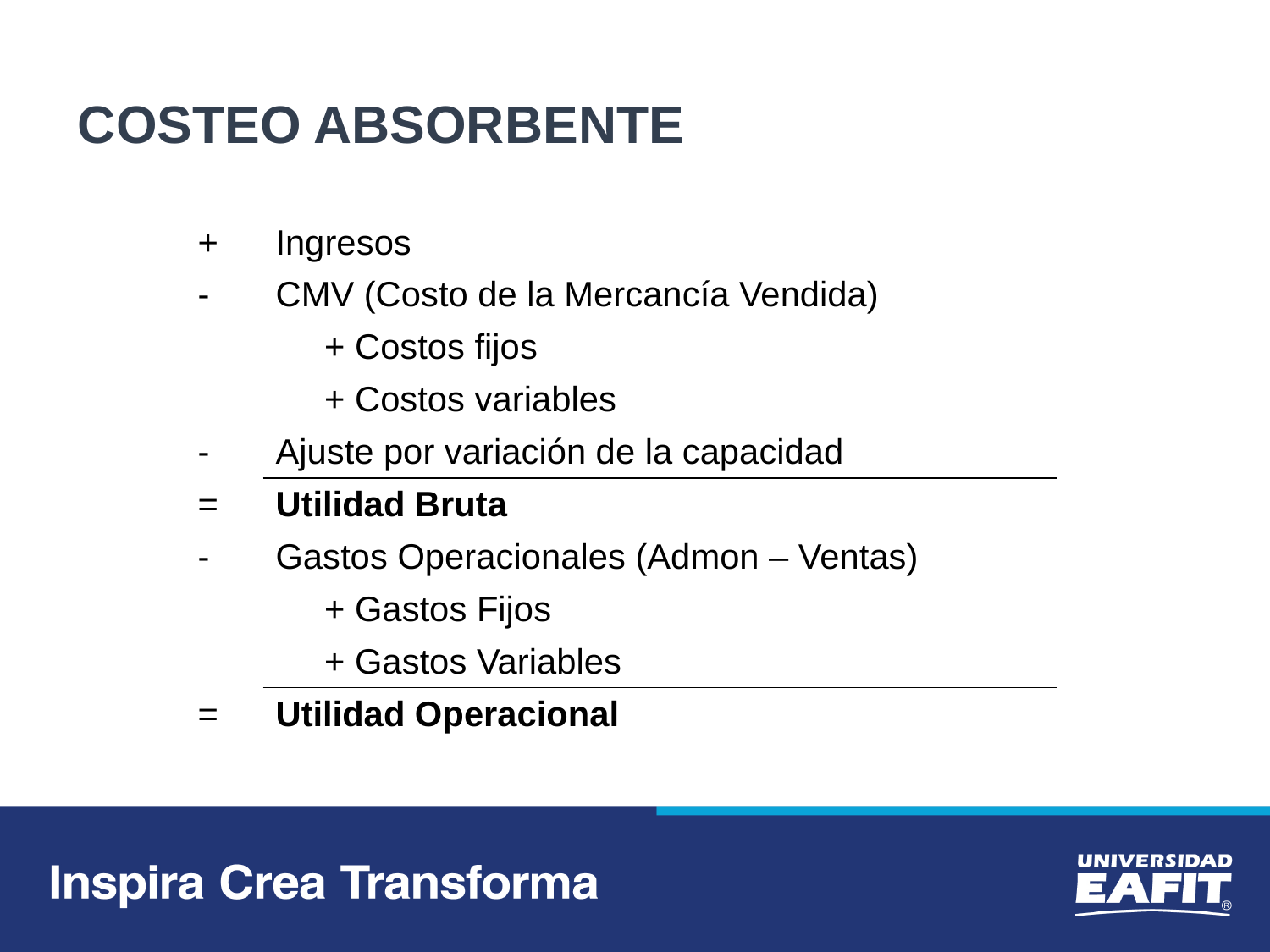

# COSTEO ABSORBENTE
| + | Ingresos |
| --- | --- |
| - | CMV (Costo de la Mercancía Vendida) |
|  | + Costos fijos |
|  | + Costos variables |
| - | Ajuste por variación de la capacidad |
| = | Utilidad Bruta |
| - | Gastos Operacionales (Admon – Ventas) |
|  | + Gastos Fijos |
|  | + Gastos Variables |
| = | Utilidad Operacional |